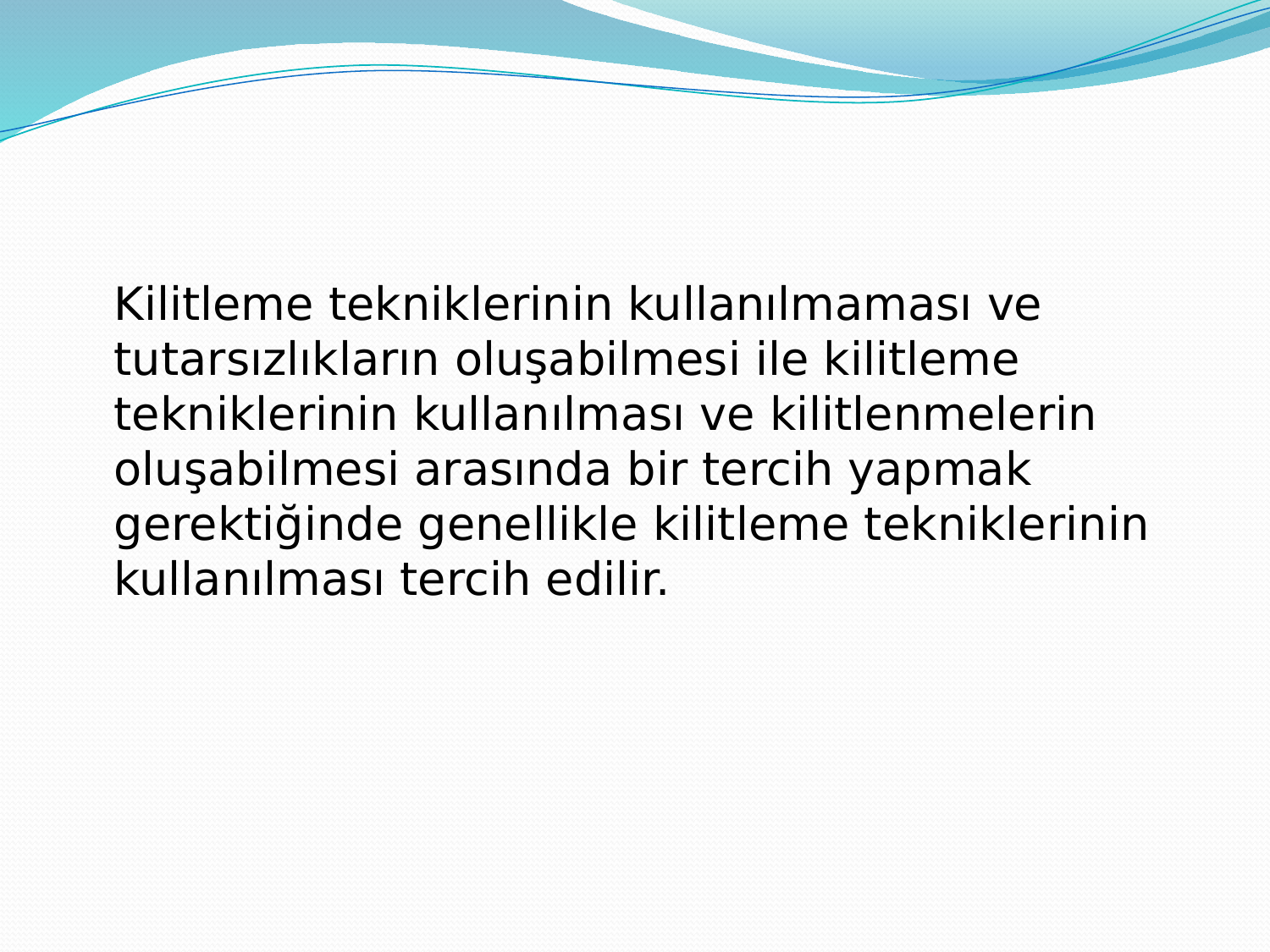

#
	Kilitleme tekniklerinin kullanılmaması ve tutarsızlıkların oluşabilmesi ile kilitleme tekniklerinin kullanılması ve kilitlenmelerin oluşabilmesi arasında bir tercih yapmak gerektiğinde genellikle kilitleme tekniklerinin kullanılması tercih edilir.